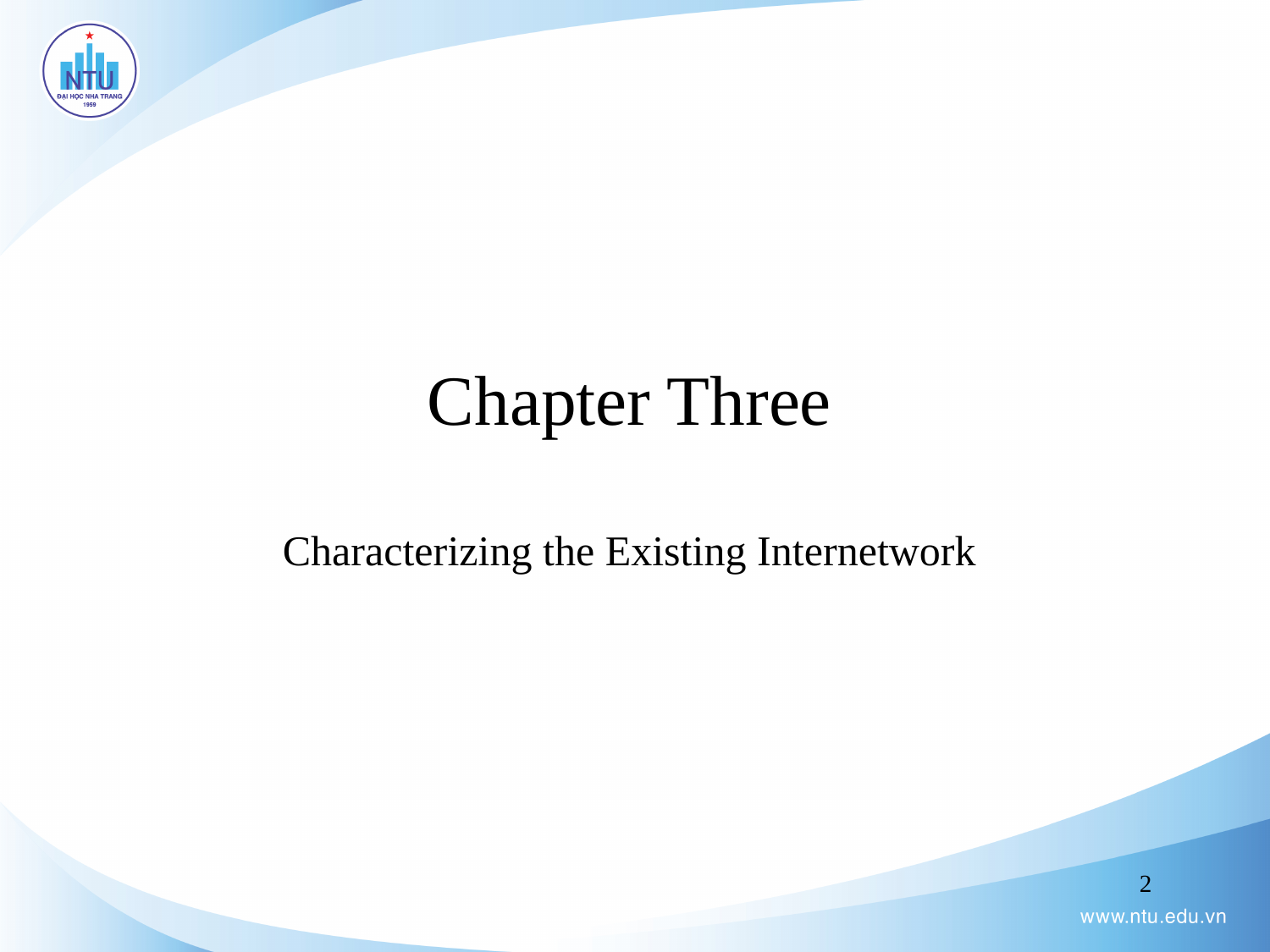

# Chapter Three Characterizing the Existing Internetwork